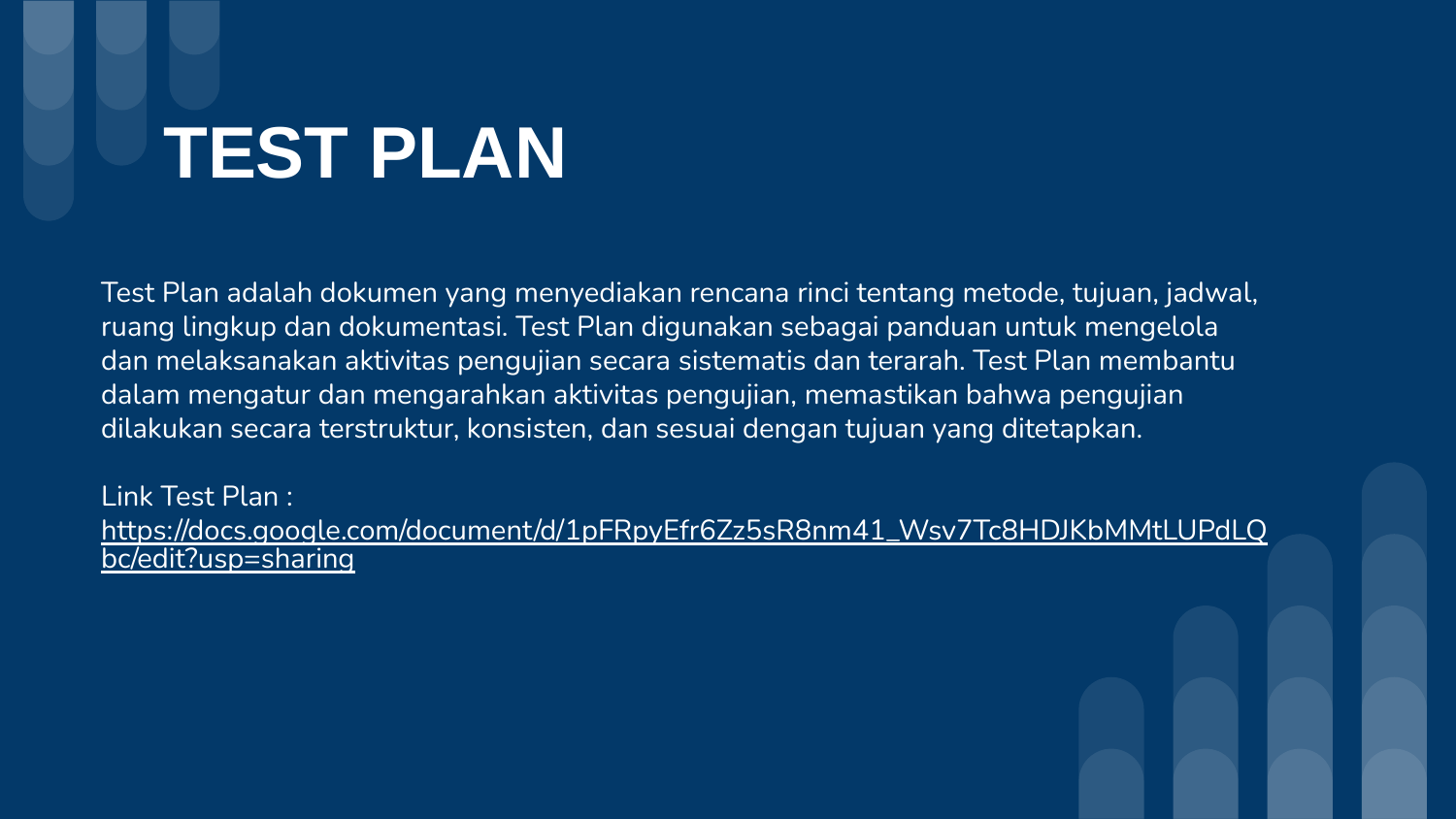

# TEST PLAN

Test Plan adalah dokumen yang menyediakan rencana rinci tentang metode, tujuan, jadwal, ruang lingkup dan dokumentasi. Test Plan digunakan sebagai panduan untuk mengelola dan melaksanakan aktivitas pengujian secara sistematis dan terarah. Test Plan membantu dalam mengatur dan mengarahkan aktivitas pengujian, memastikan bahwa pengujian dilakukan secara terstruktur, konsisten, dan sesuai dengan tujuan yang ditetapkan.

Link Test Plan :
https://docs.google.com/document/d/1pFRpyEfr6Zz5sR8nm41_Wsv7Tc8HDJKbMMtLUPdLQbc/edit?usp=sharing